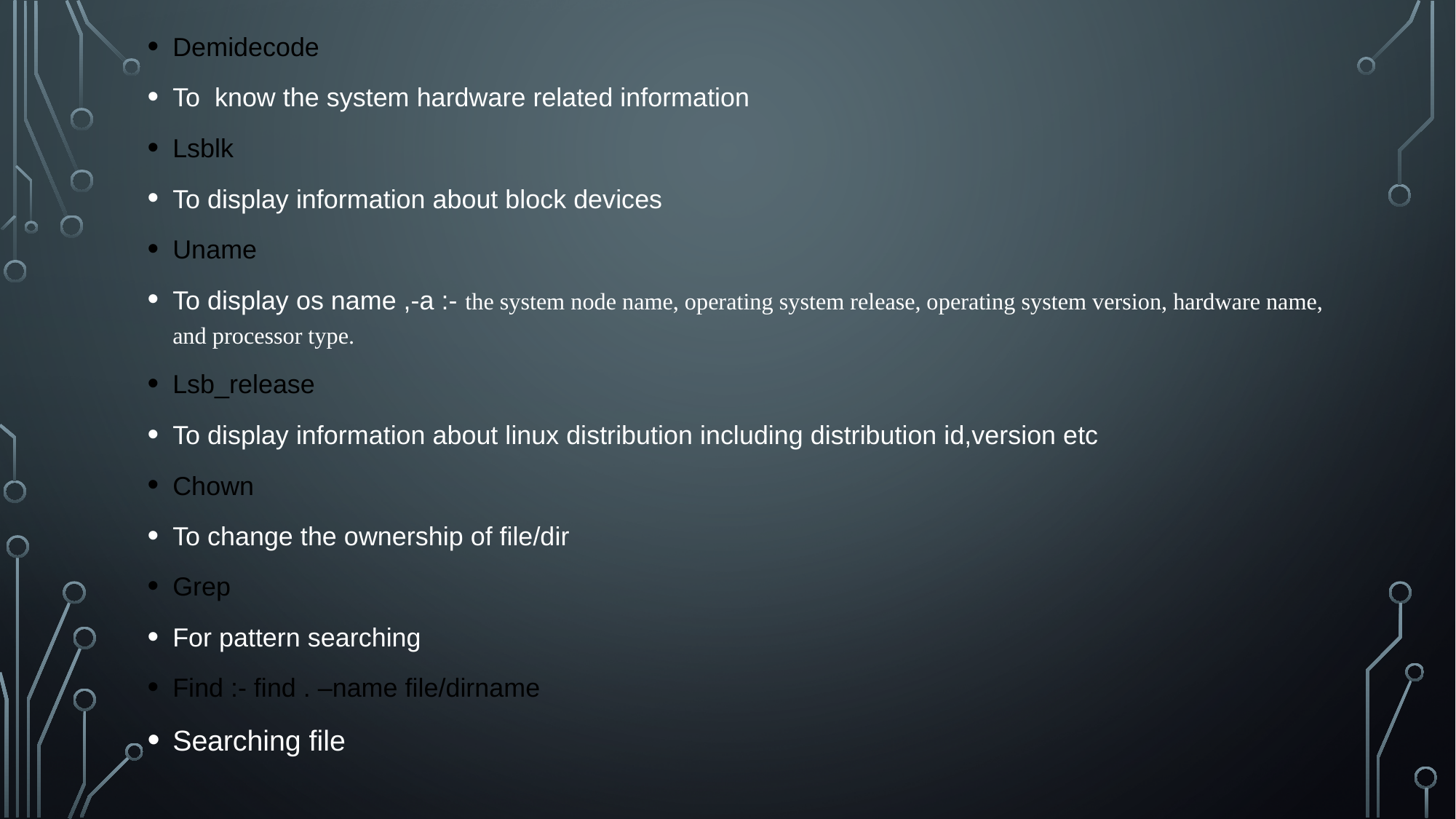

Demidecode
To  know the system hardware related information
Lsblk
To display information about block devices
Uname
To display os name ,-a :- the system node name, operating system release, operating system version, hardware name, and processor type.
Lsb_release
To display information about linux distribution including distribution id,version etc
Chown
To change the ownership of file/dir
Grep
For pattern searching
Find :- find . –name file/dirname
Searching file